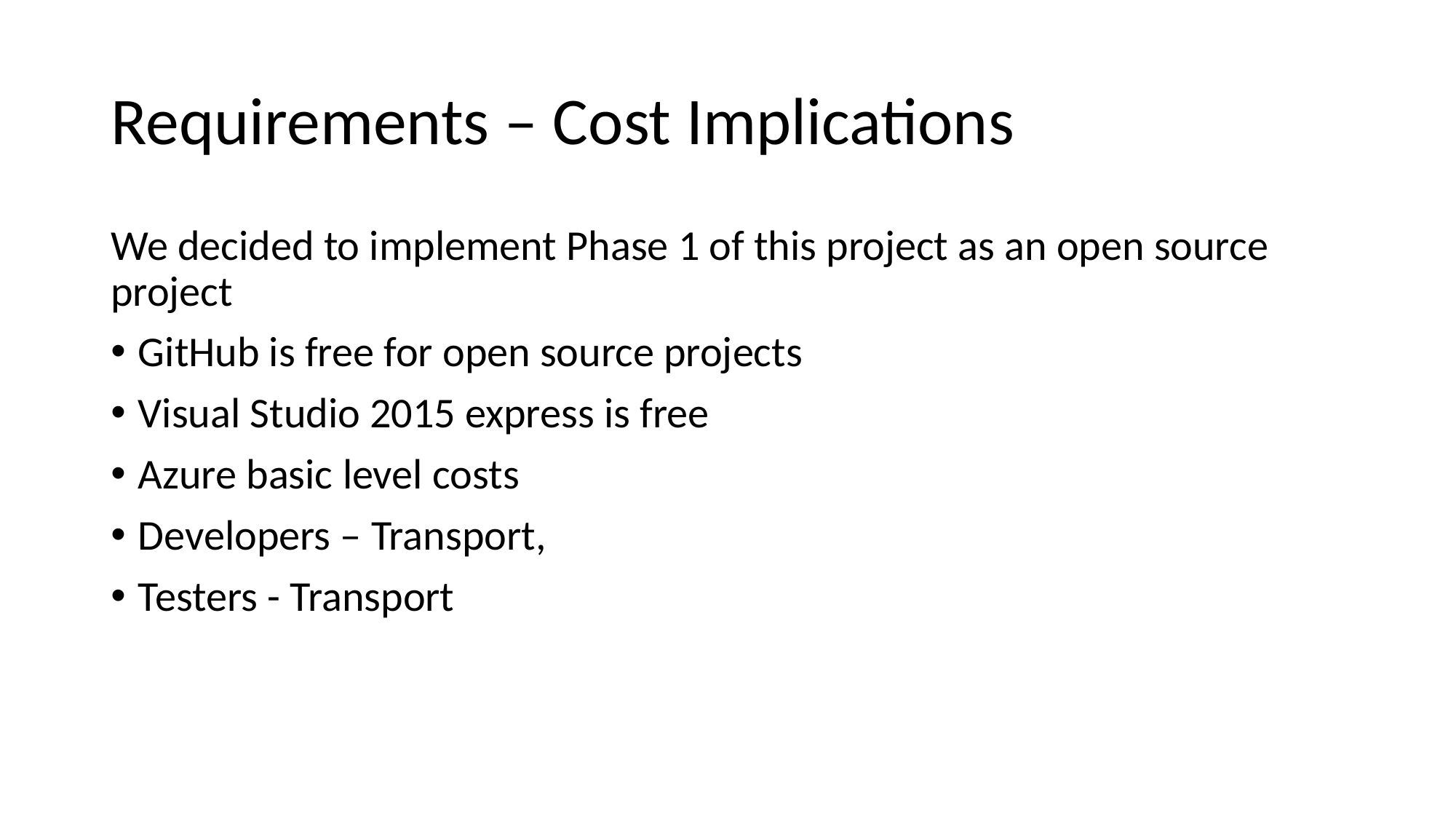

# Requirements – Cost Implications
We decided to implement Phase 1 of this project as an open source project
GitHub is free for open source projects
Visual Studio 2015 express is free
Azure basic level costs
Developers – Transport,
Testers - Transport